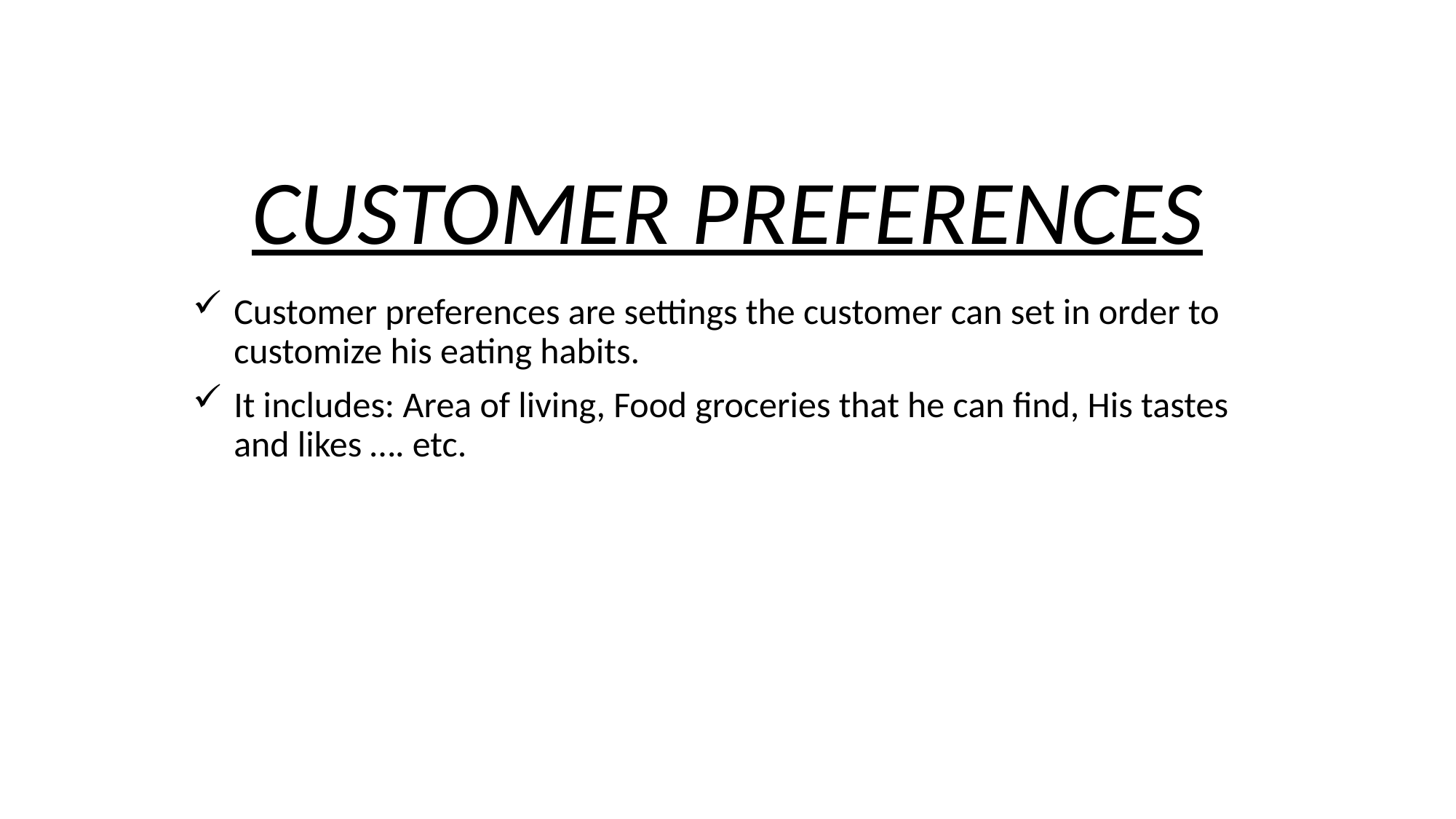

# CUSTOMER PREFERENCES
Customer preferences are settings the customer can set in order to customize his eating habits.
It includes: Area of living, Food groceries that he can find, His tastes and likes …. etc.